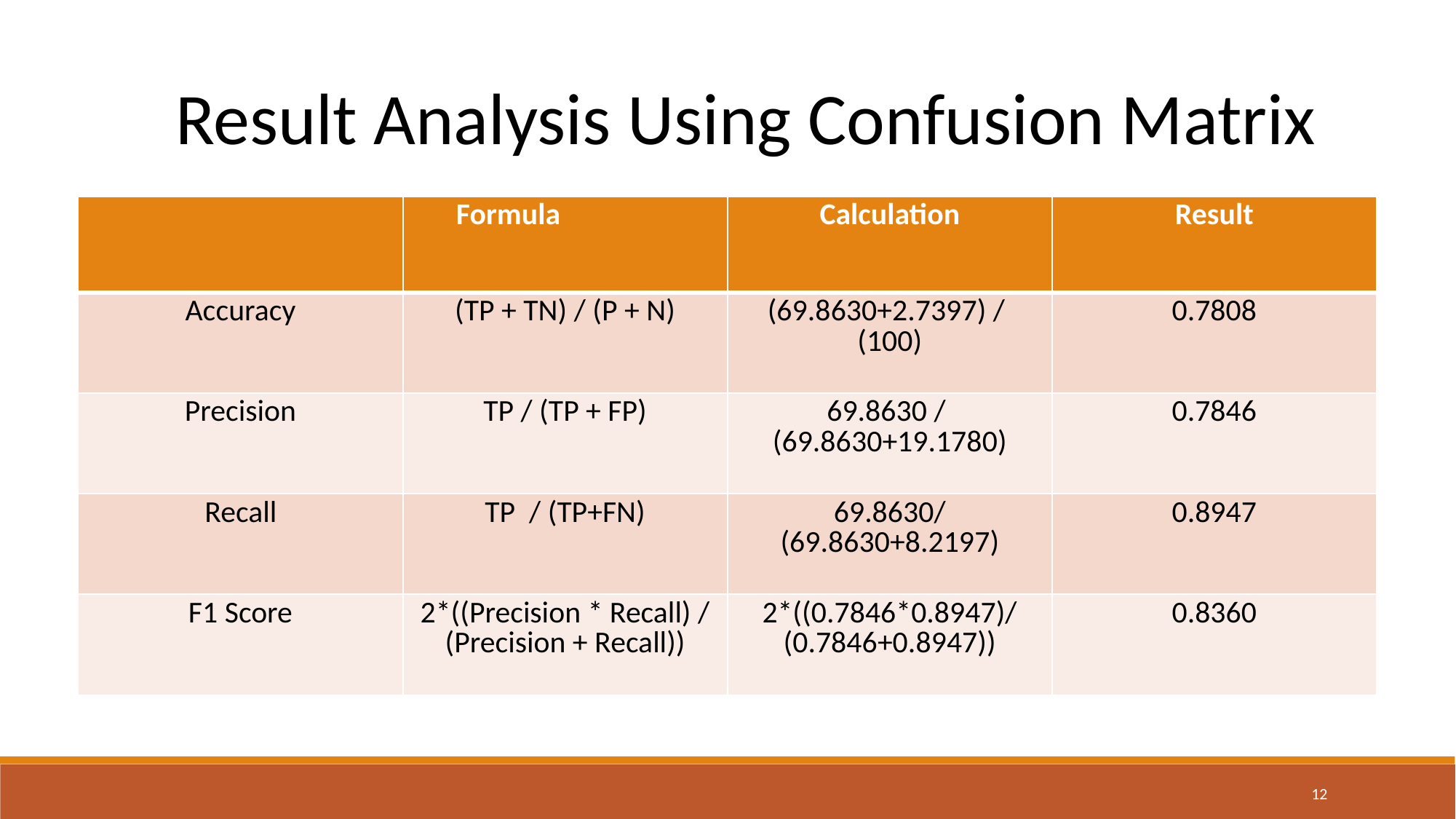

Result Analysis Using Confusion Matrix
|  | Formula | Calculation | Result |
| --- | --- | --- | --- |
| Accuracy | (TP + TN) / (P + N) | (69.8630+2.7397) / (100) | 0.7808 |
| Precision | TP / (TP + FP) | 69.8630 / (69.8630+19.1780) | 0.7846 |
| Recall | TP / (TP+FN) | 69.8630/ (69.8630+8.2197) | 0.8947 |
| F1 Score | 2\*((Precision \* Recall) / (Precision + Recall)) | 2\*((0.7846\*0.8947)/ (0.7846+0.8947)) | 0.8360 |

12